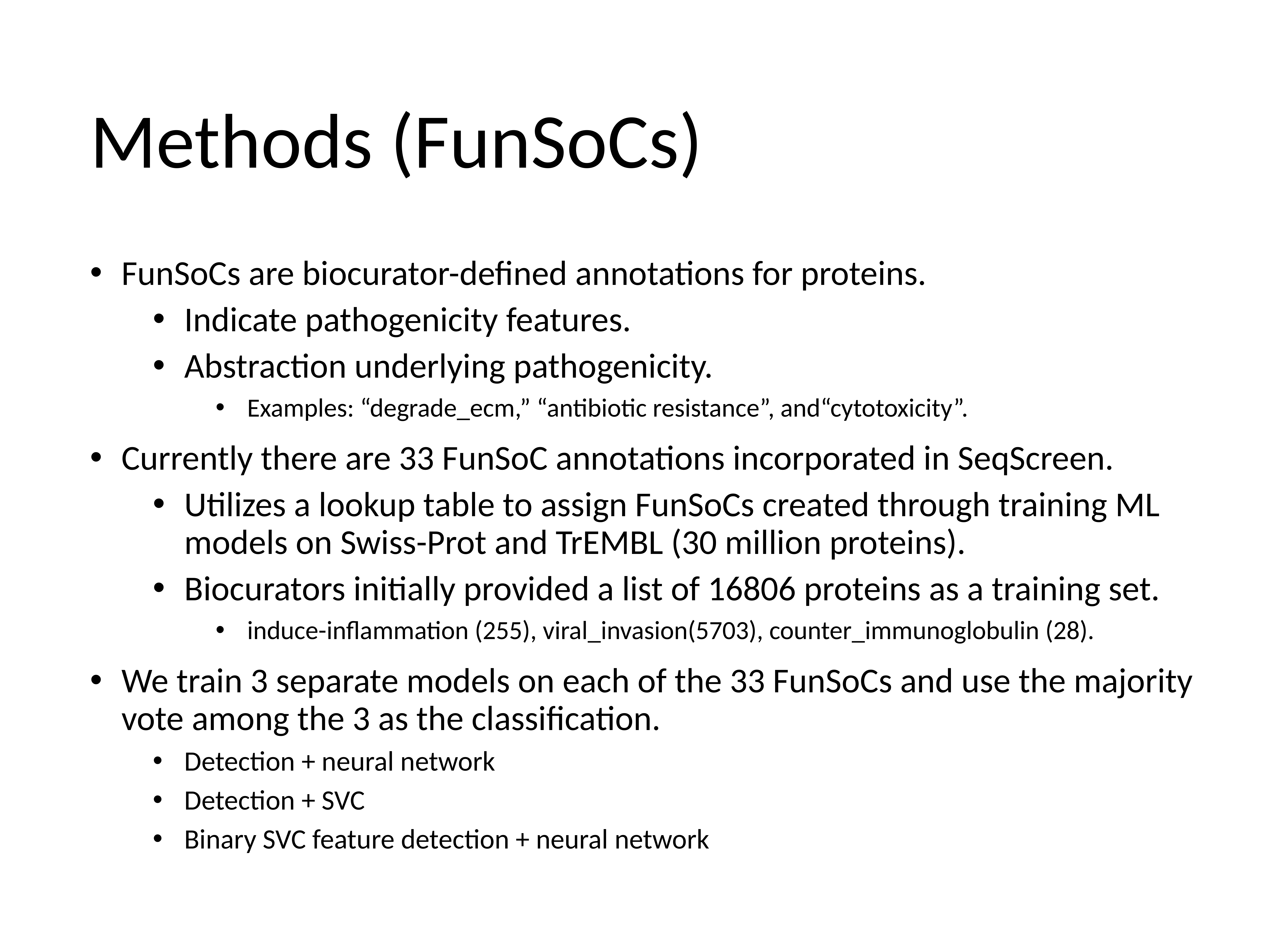

# Methods (FunSoCs)
FunSoCs are biocurator-defined annotations for proteins.
Indicate pathogenicity features.
Abstraction underlying pathogenicity.
Examples: “degrade_ecm,” “antibiotic resistance”, and“cytotoxicity”.
Currently there are 33 FunSoC annotations incorporated in SeqScreen.
Utilizes a lookup table to assign FunSoCs created through training ML models on Swiss-Prot and TrEMBL (30 million proteins).
Biocurators initially provided a list of 16806 proteins as a training set.
induce-inflammation (255), viral_invasion(5703), counter_immunoglobulin (28).
We train 3 separate models on each of the 33 FunSoCs and use the majority vote among the 3 as the classification.
Detection + neural network
Detection + SVC
Binary SVC feature detection + neural network